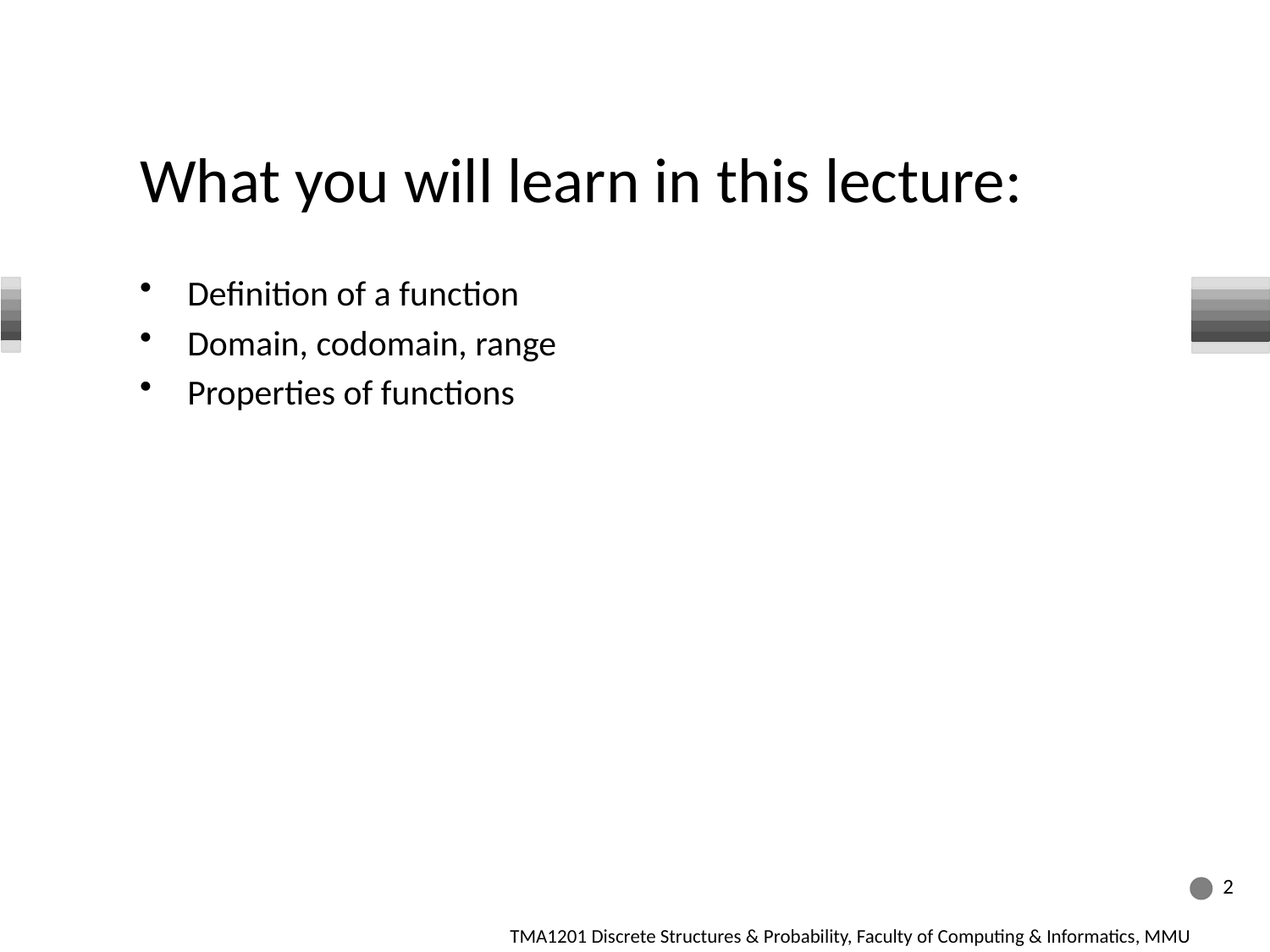

# What you will learn in this lecture:

Definition of a function
Domain, codomain, range
Properties of functions
2
TMA1201 Discrete Structures & Probability, Faculty of Computing & Informatics, MMU